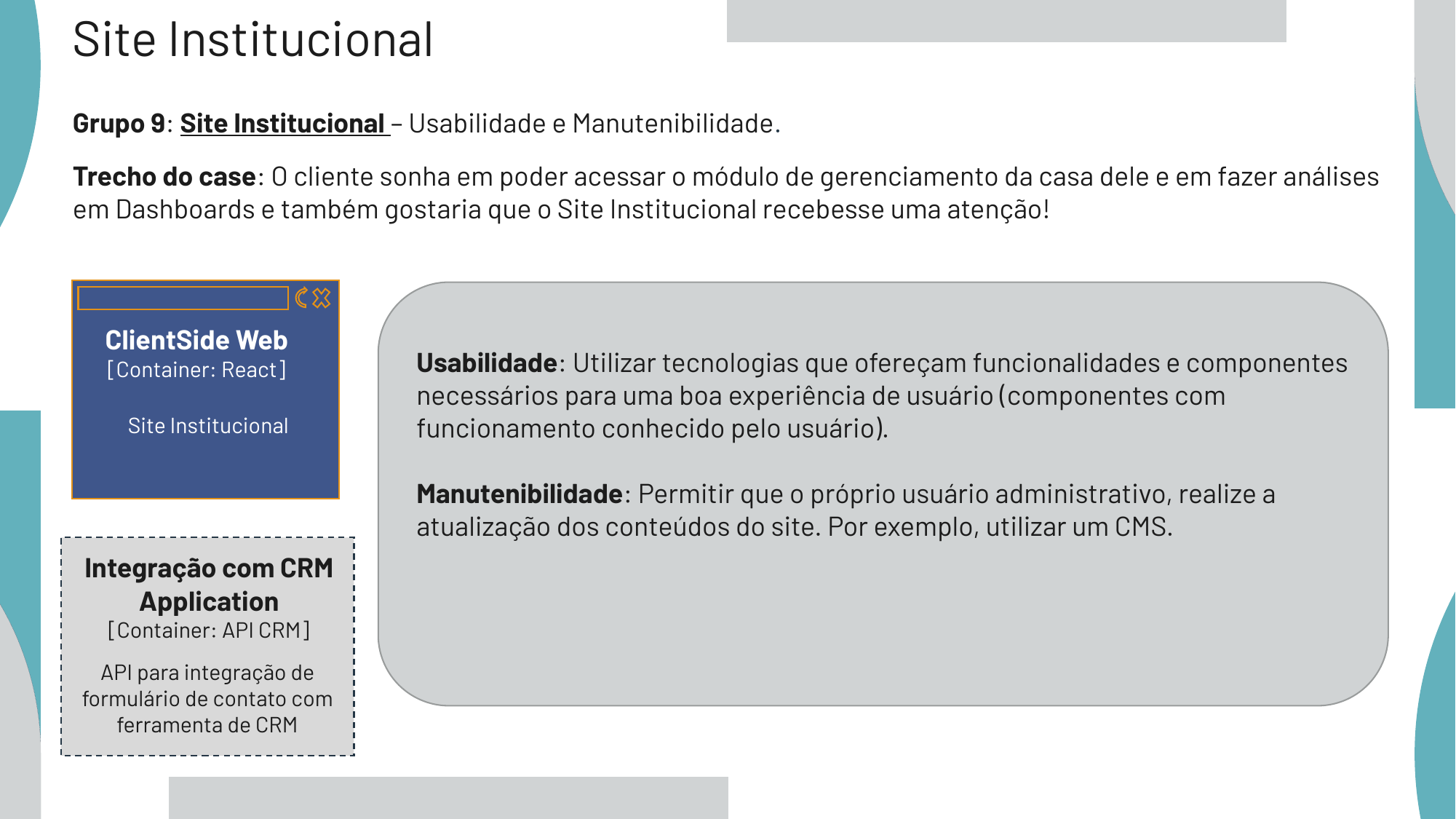

Site Institucional

Grupo 9: Site Institucional – Usabilidade e Manutenibilidade.
Trecho do case: O cliente sonha em poder acessar o módulo de gerenciamento da casa dele e em fazer análises em Dashboards e também gostaria que o Site Institucional recebesse uma atenção!

ClientSide Web
[Container: React]
Site Institucional

Usabilidade: Utilizar tecnologias que ofereçam funcionalidades e componentes necessários para uma boa experiência de usuário (componentes com funcionamento conhecido pelo usuário).

Manutenibilidade: Permitir que o próprio usuário administrativo, realize a atualização dos conteúdos do site. Por exemplo, utilizar um CMS.

Integração com CRM Application
[Container: API CRM]
API para integração de formulário de contato com ferramenta de CRM